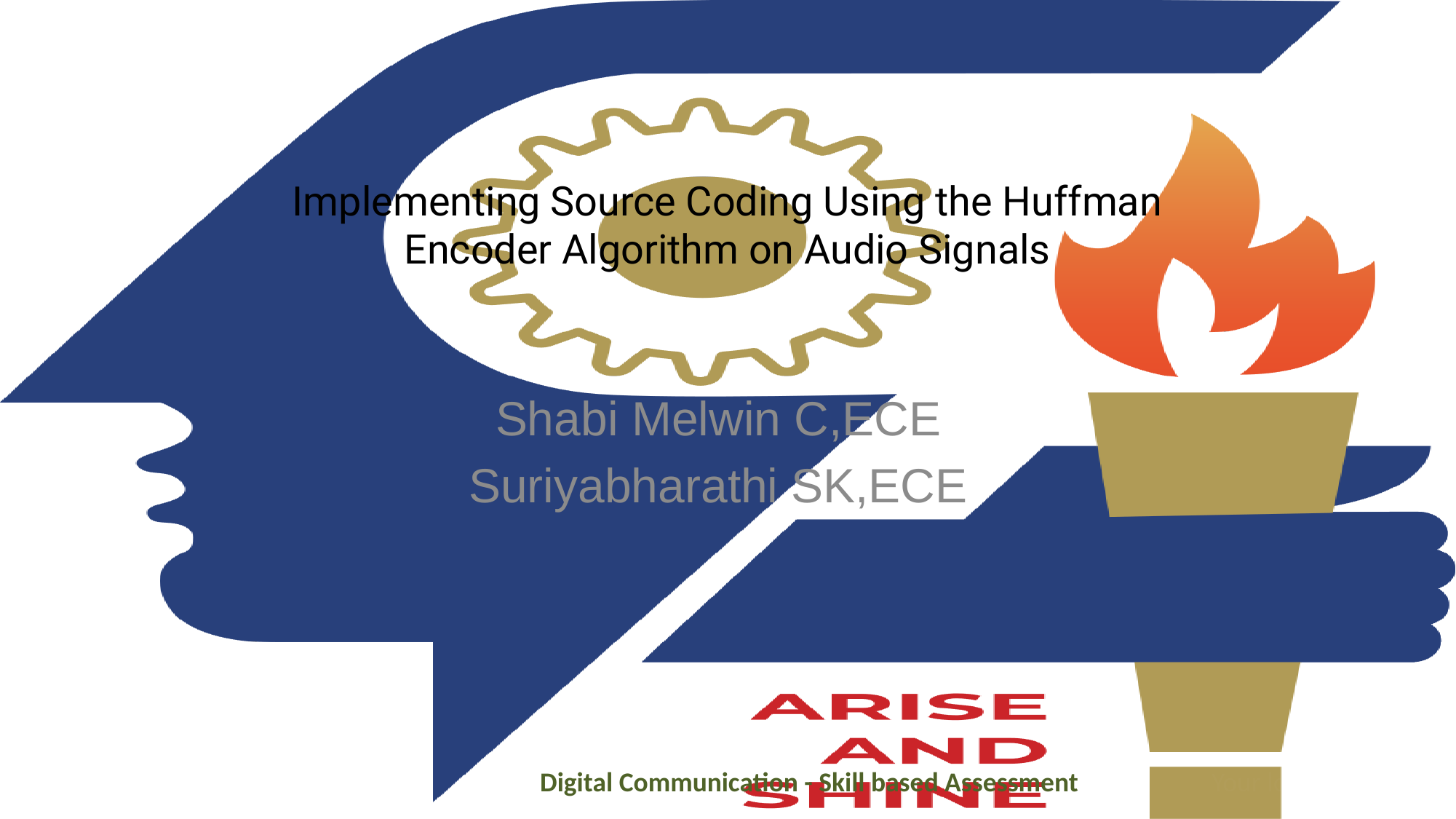

# Implementing Source Coding Using the Huffman Encoder Algorithm on Audio Signals
Shabi Melwin C,ECE
Suriyabharathi SK,ECE

Digital Communication - Skill based Assessment
Your logo here